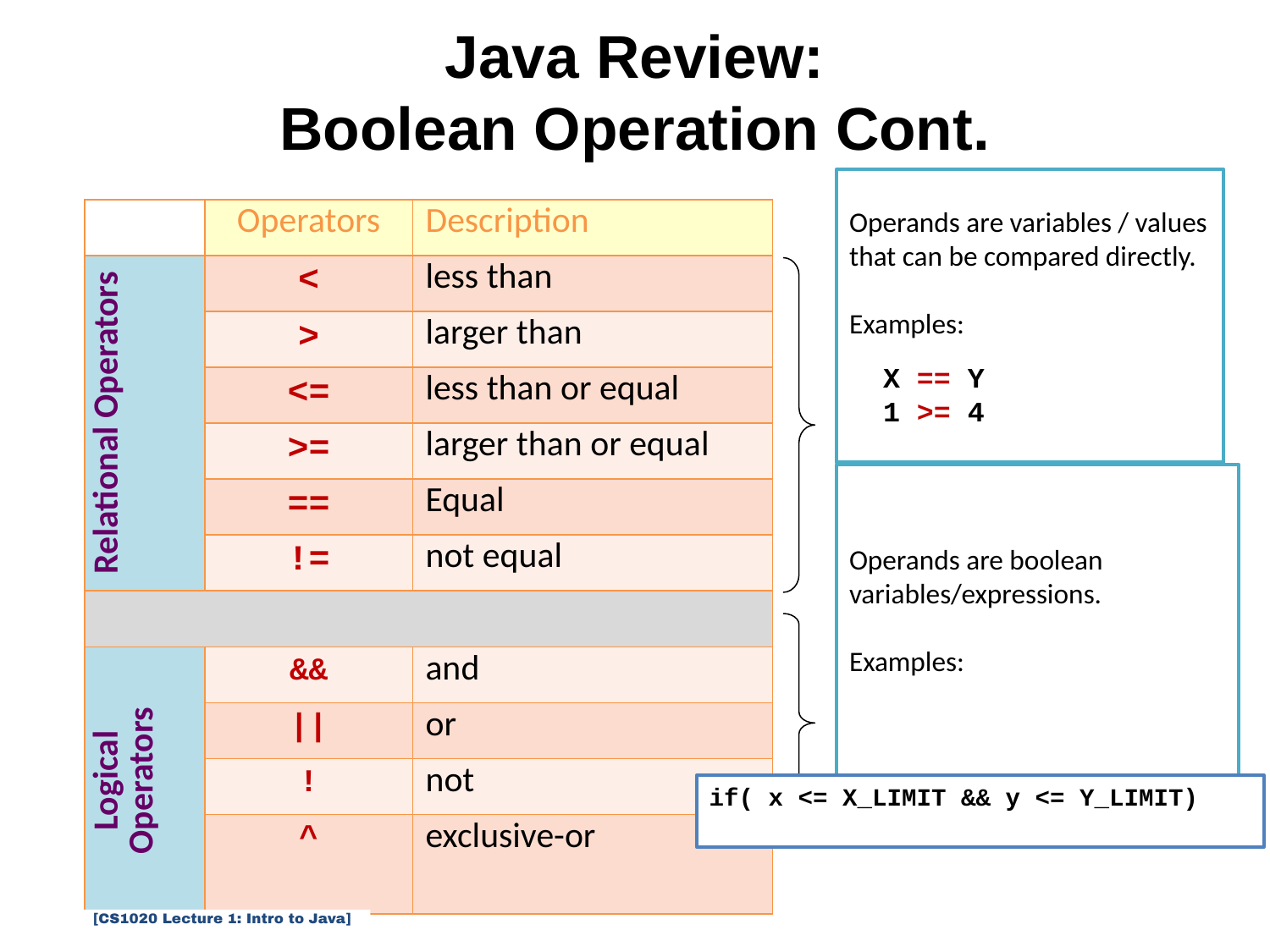

# Java Review: Boolean Operation Cont.
Operands are variables / values that can be compared directly.

Examples:

  X == Y
  1 >= 4
|  | Operators | Description |
| --- | --- | --- |
| Relational Operators | < | less than |
|  | > | larger than |
|  | <= | less than or equal |
|  | >= | larger than or equal |
|  | == | Equal |
|  | != | not equal |
|  |  |  |
| Logical Operators | && | and |
|  | || | or |
|  | ! | not |
|  | ^ | exclusive-or |

Operands are boolean variables/expressions.

Examples:

if( x <= X_LIMIT && y <= Y_LIMIT)
[CS1020 Lecture 1: Intro to Java]